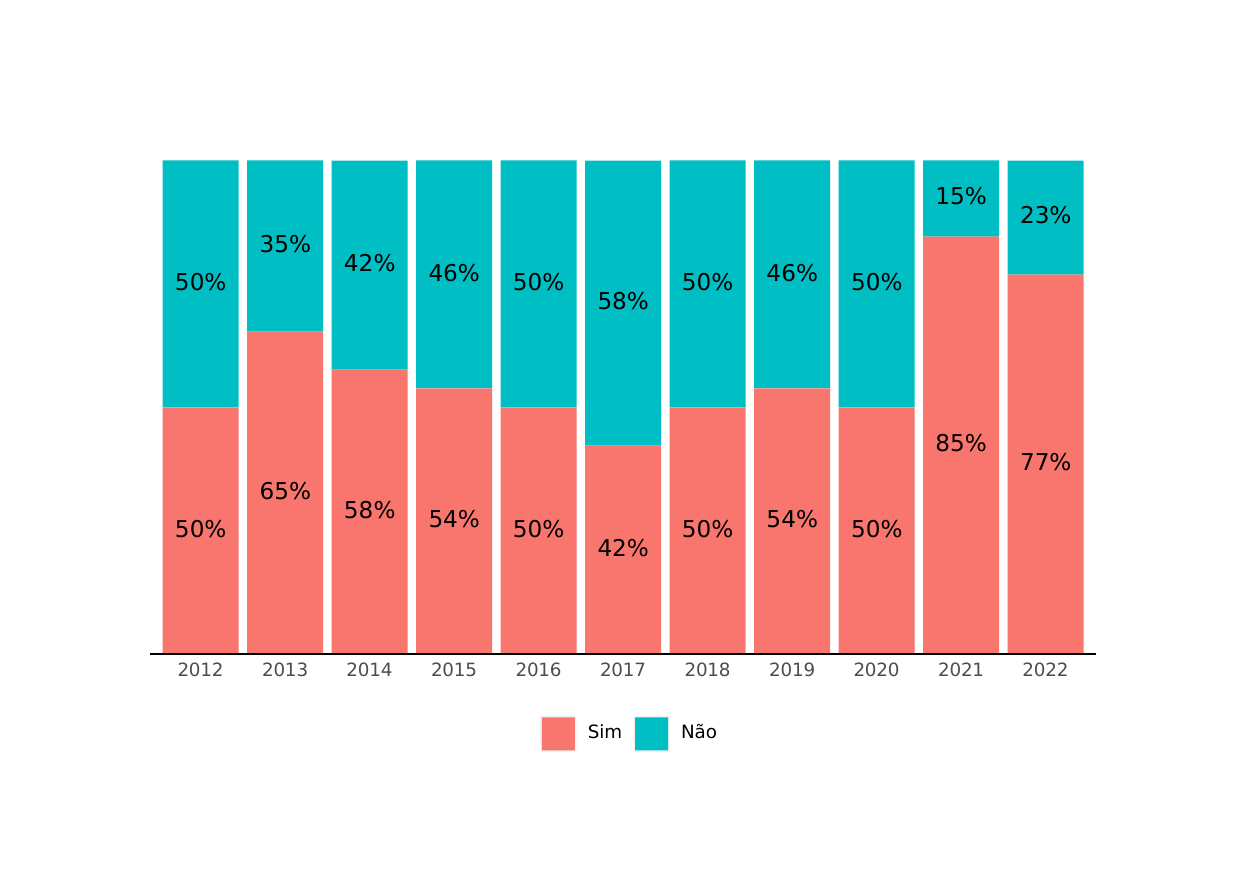

15%
23%

35%
42%
46%
46%

50%
50%
50%
50%

58%

85%

77%

65%
58%
54%
54%
50%
50%
50%
50%

42%

2012
2013
2014
2015
2016
2017
2018
2019
2020
2021
2022

Não
Sim